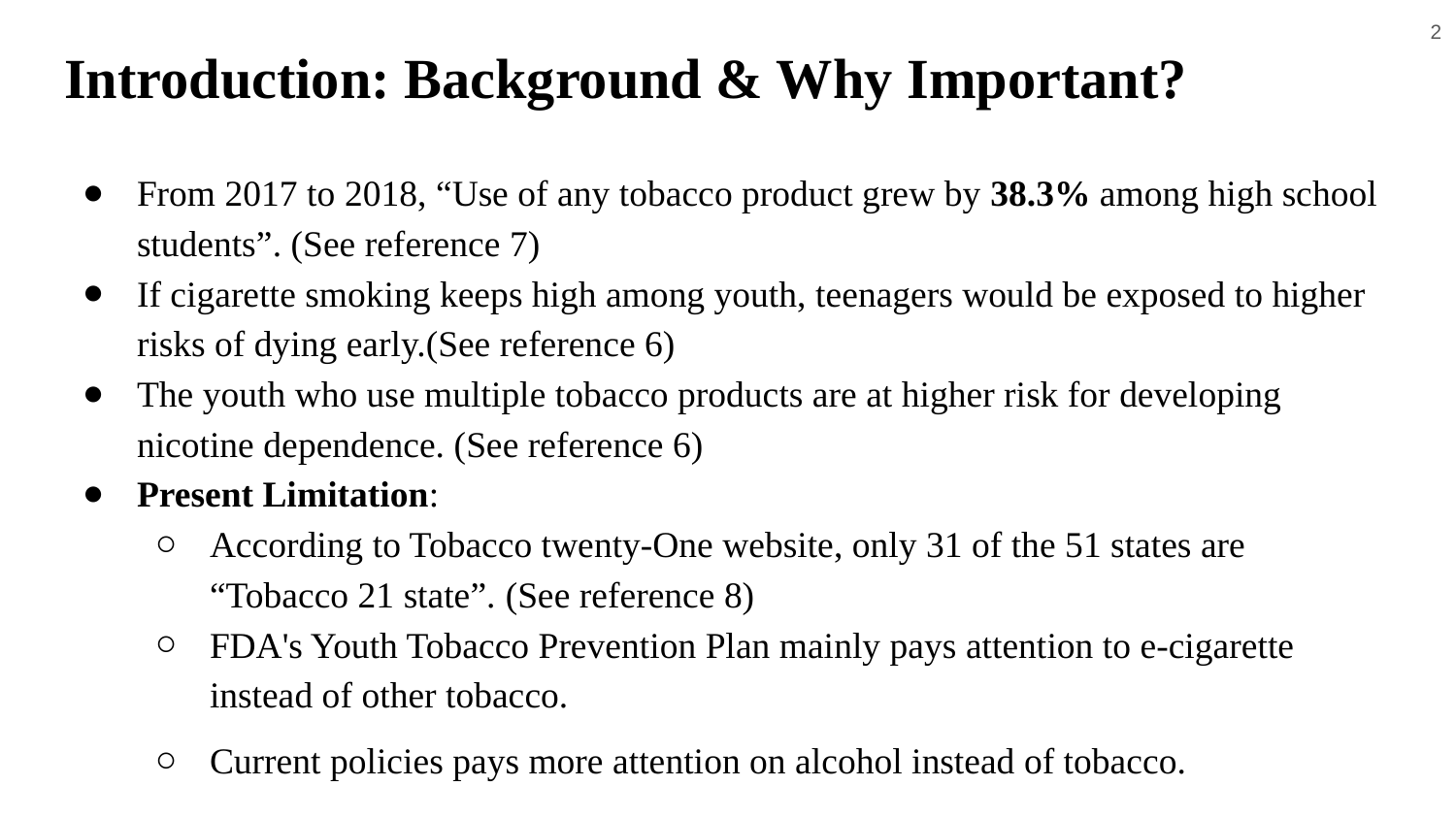

2
# Introduction: Background & Why Important?
From 2017 to 2018, “Use of any tobacco product grew by 38.3% among high school students”. (See reference 7)
If cigarette smoking keeps high among youth, teenagers would be exposed to higher risks of dying early.(See reference 6)
The youth who use multiple tobacco products are at higher risk for developing nicotine dependence. (See reference 6)
Present Limitation:
According to Tobacco twenty-One website, only 31 of the 51 states are “Tobacco 21 state”. (See reference 8)
FDA's Youth Tobacco Prevention Plan mainly pays attention to e-cigarette instead of other tobacco.
Current policies pays more attention on alcohol instead of tobacco.